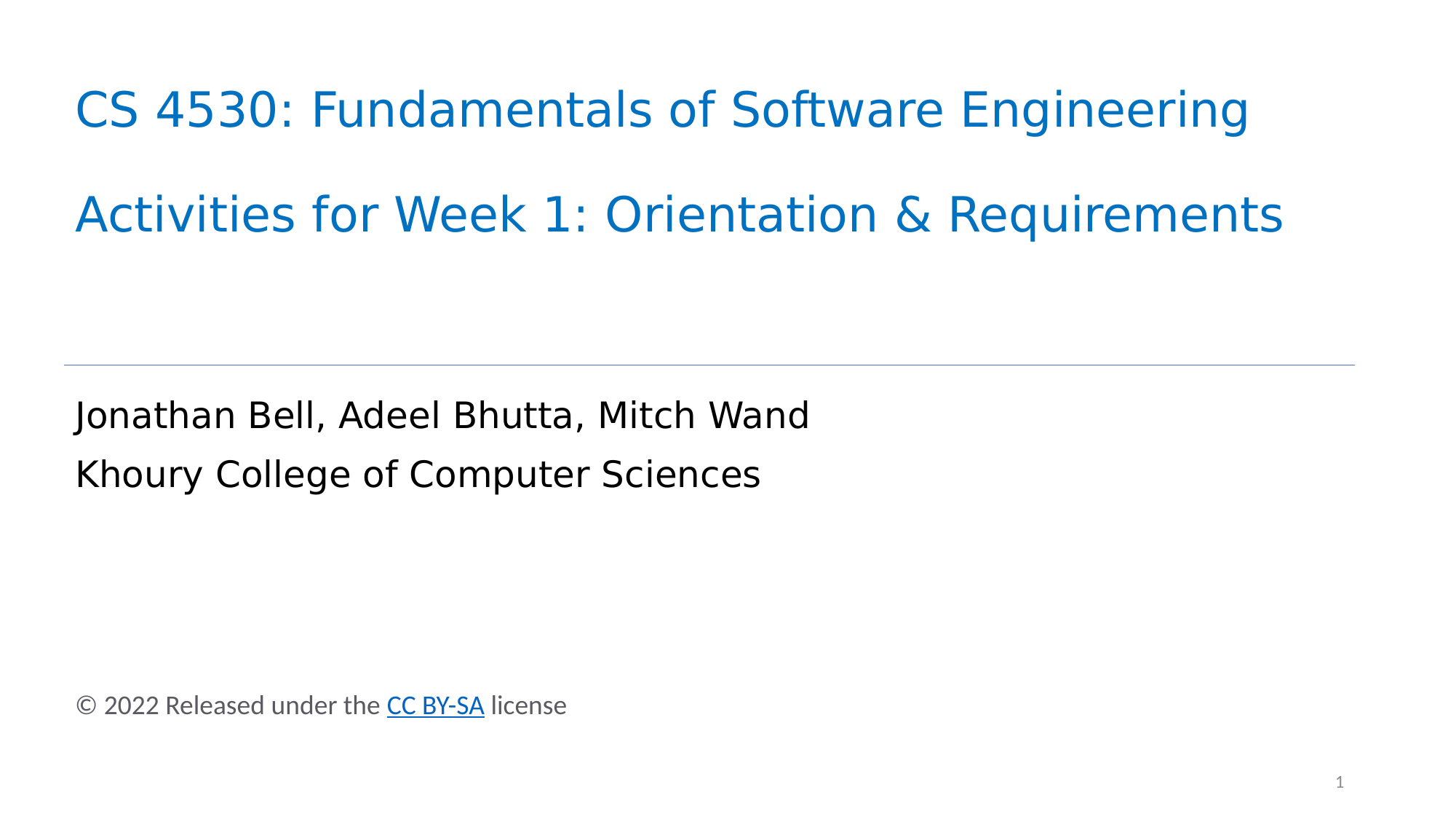

# CS 4530: Fundamentals of Software Engineering Activities for Week 1: Orientation & Requirements
Jonathan Bell, Adeel Bhutta, Mitch Wand
Khoury College of Computer Sciences

© 2022 Released under the CC BY-SA license
1